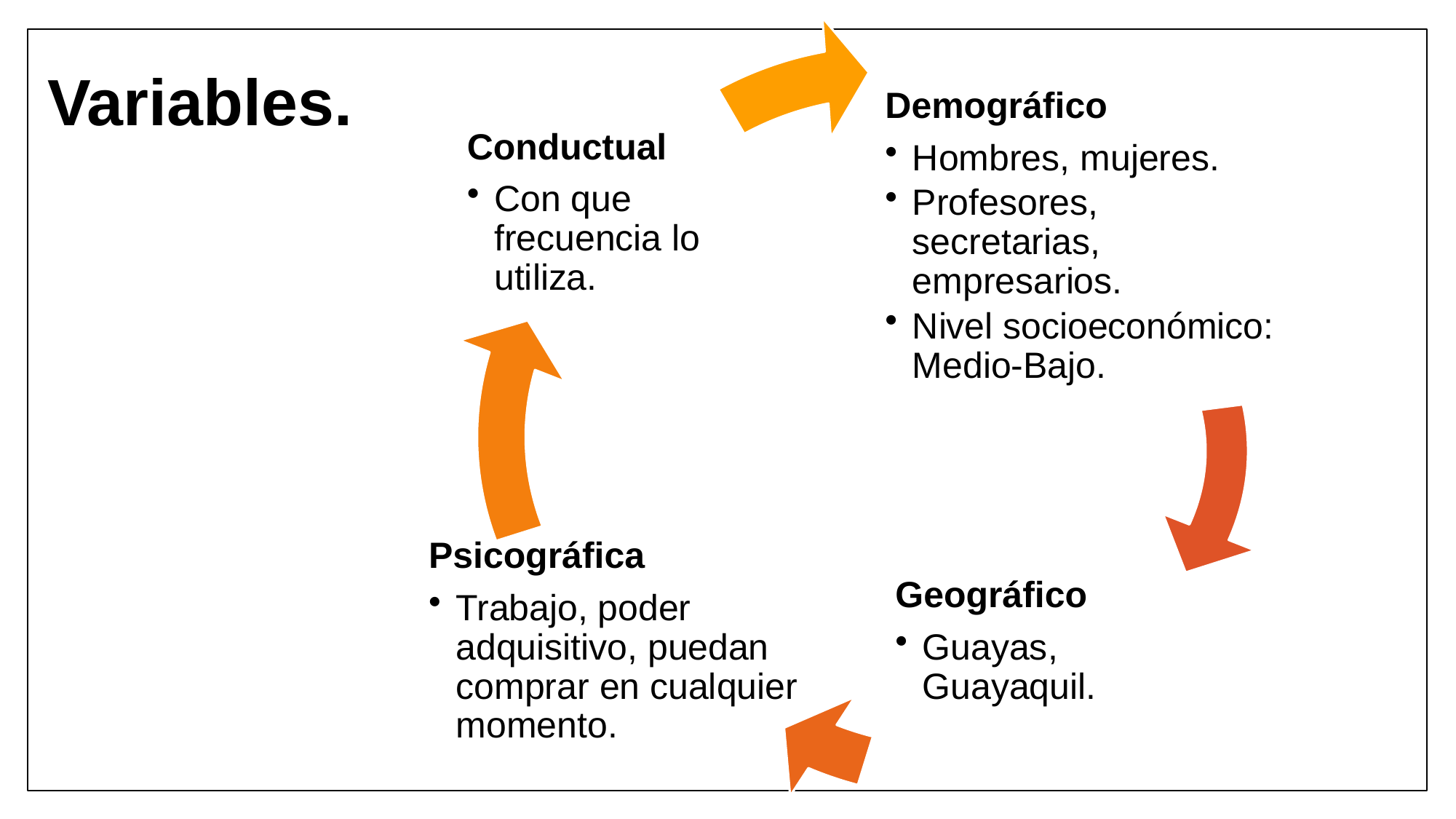

# Variables.
Demográfico
Hombres, mujeres.
Profesores, secretarias, empresarios.
Nivel socioeconómico: Medio-Bajo.
Geográfico
Guayas, Guayaquil.
Psicográfica
Trabajo, poder adquisitivo, puedan comprar en cualquier momento.
Conductual
Con que frecuencia lo utiliza.